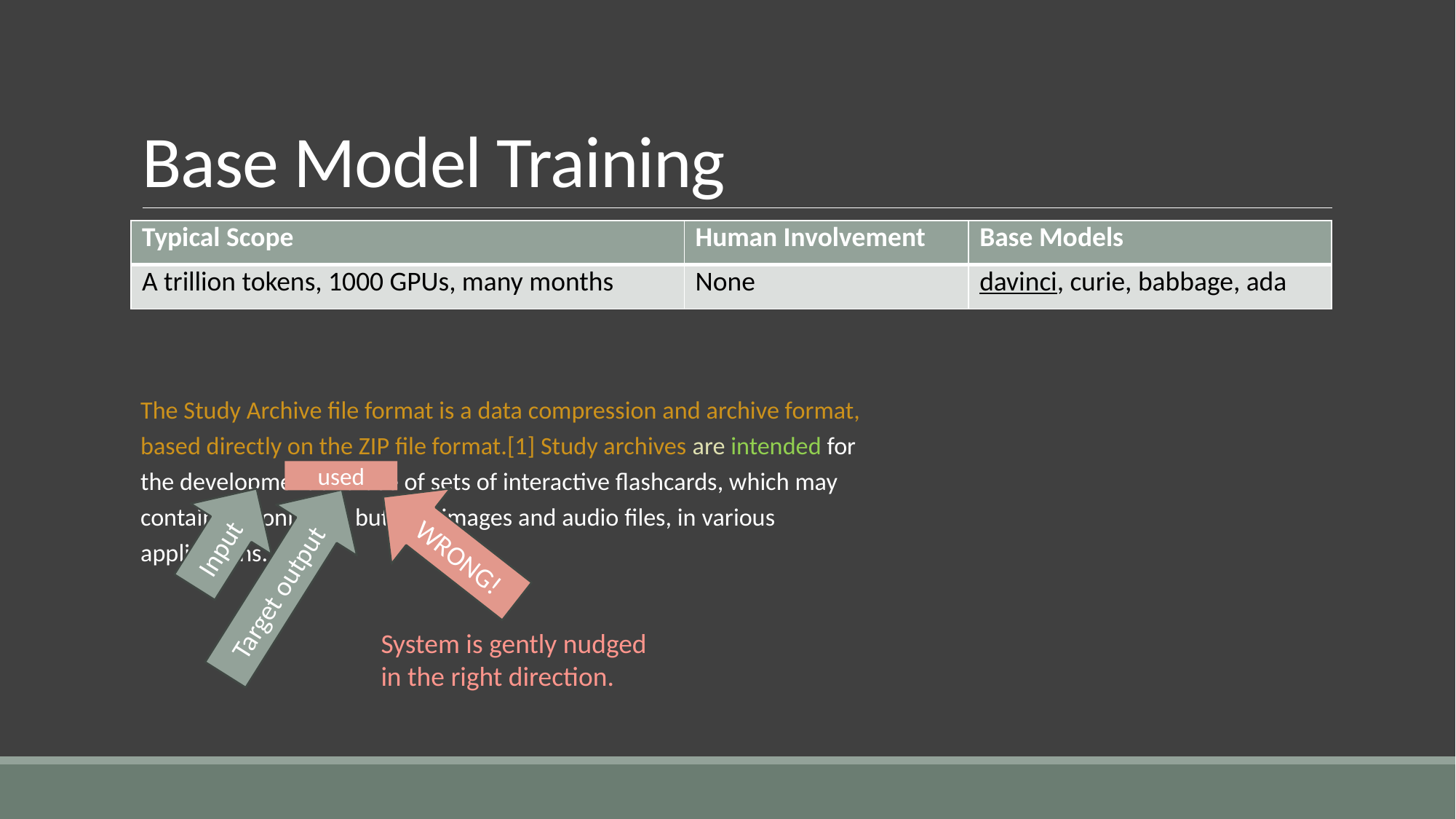

# Base Model Training
| Typical Scope | Human Involvement | Base Models |
| --- | --- | --- |
| A trillion tokens, 1000 GPUs, many months | None | davinci, curie, babbage, ada |
The Study Archive file format is a data compression and archive format, based directly on the ZIP file format.[1] Study archives are intended for the development and use of sets of interactive flashcards, which may contain not only text but also images and audio files, in various applications.

The Study Archive file format is a data compression and archive format, based directly on the ZIP file format.[1] Study archives are intended for the development and use of sets of interactive flashcards, which may contain not only text but also images and audio files, in various applications.

The Study Archive file format is a data compression and archive format, based directly on the ZIP file format.[1] Study archives are intended for the development and use of sets of interactive flashcards, which may contain not only text but also images and audio files, in various applications.

The Study Archive file format is a data compression and archive format, based directly on the ZIP file format.[1] Study archives are intended for the development and use of sets of interactive flashcards, which may contain not only text but also images and audio files, in various applications.

used
WRONG!
Input
Target output
System is gently nudged in the right direction.